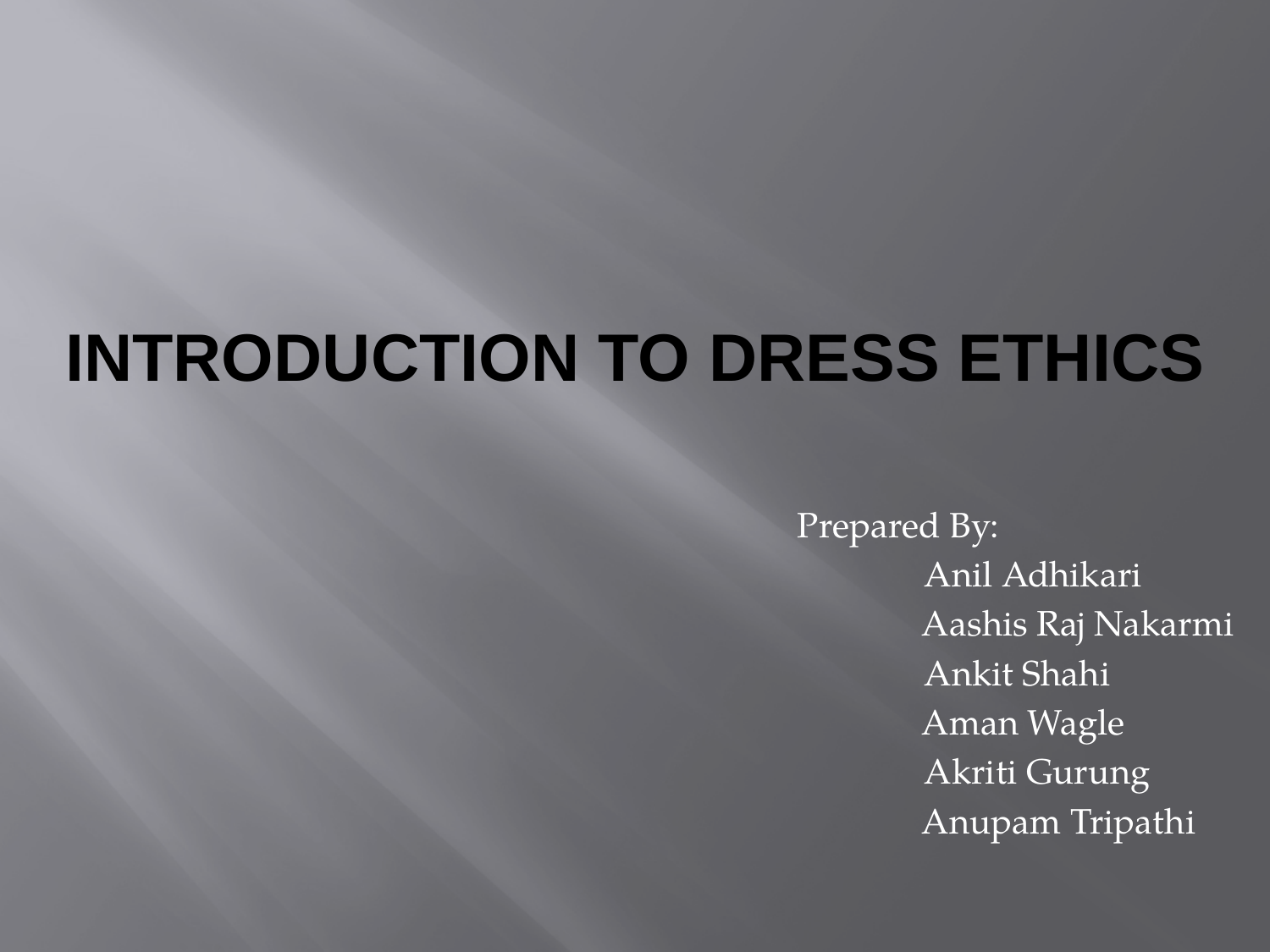

# Introduction to Dress Ethics
Prepared By:
	Anil Adhikari
              Aashis Raj Nakarmi
	Ankit Shahi
              Aman Wagle
	Akriti Gurung
              Anupam Tripathi